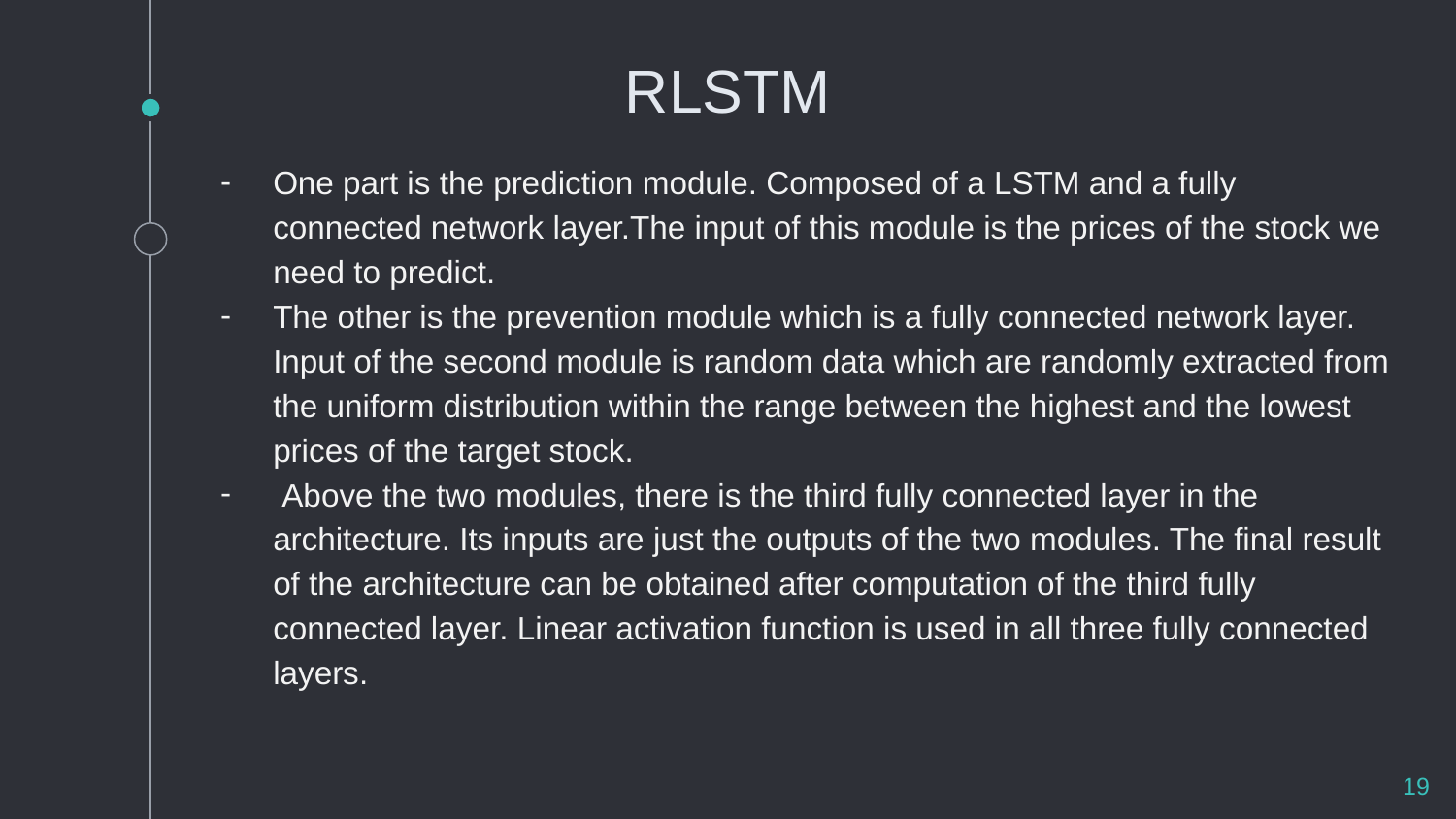

# RLSTM
One part is the prediction module. Composed of a LSTM and a fully connected network layer.The input of this module is the prices of the stock we need to predict.
The other is the prevention module which is a fully connected network layer.
Input of the second module is random data which are randomly extracted from the uniform distribution within the range between the highest and the lowest prices of the target stock.
 Above the two modules, there is the third fully connected layer in the architecture. Its inputs are just the outputs of the two modules. The final result of the architecture can be obtained after computation of the third fully connected layer. Linear activation function is used in all three fully connected layers.
19